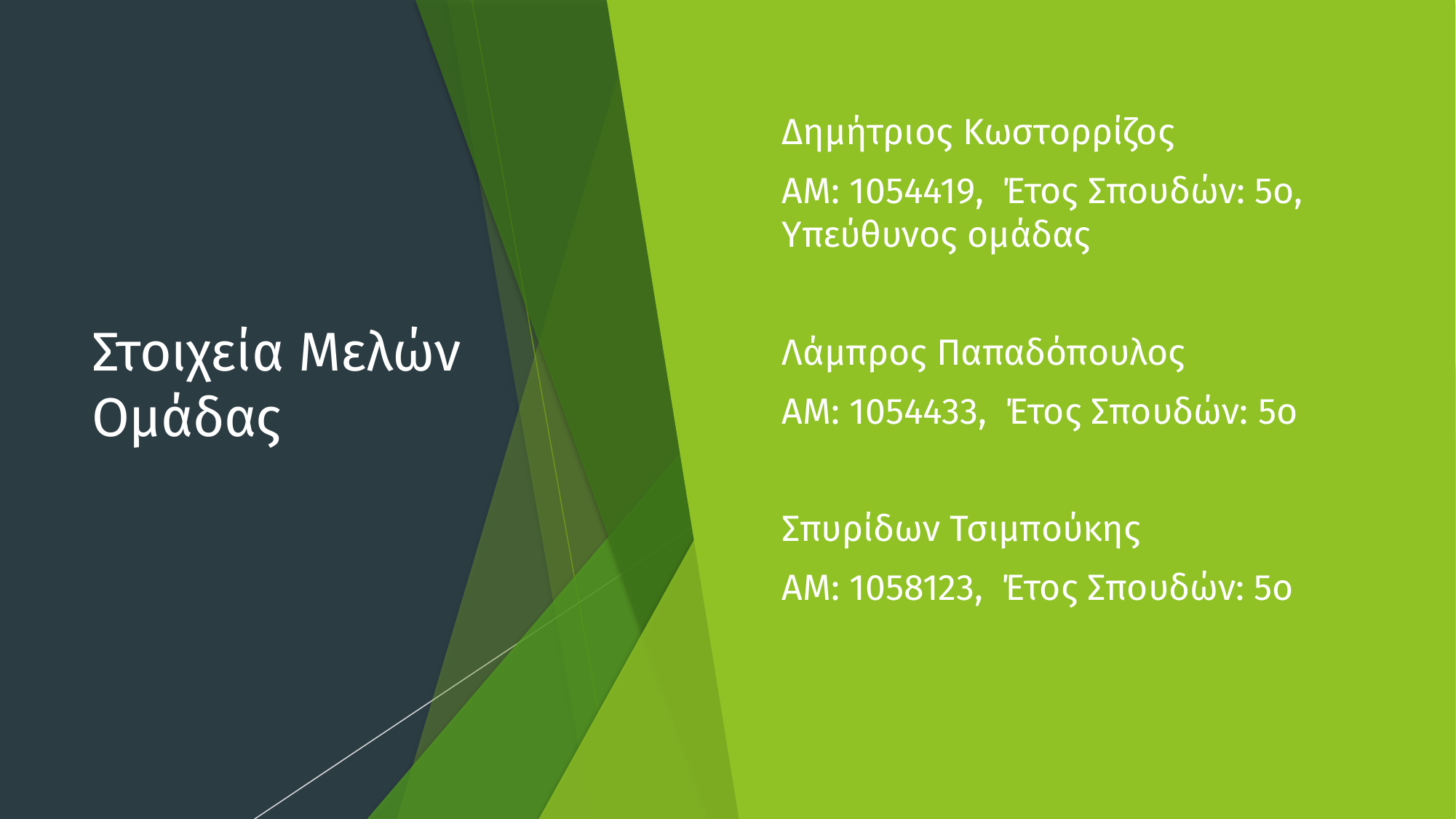

# Στοιχεία Μελών Ομάδας
Δημήτριος Κωστορρίζος
ΑΜ: 1054419,  Έτος Σπουδών: 5ο,  Υπεύθυνος ομάδας

Λάμπρος Παπαδόπουλος
ΑΜ: 1054433,  Έτος Σπουδών: 5o

Σπυρίδων Τσιμπούκης
ΑΜ: 1058123,  Έτος Σπουδών: 5o